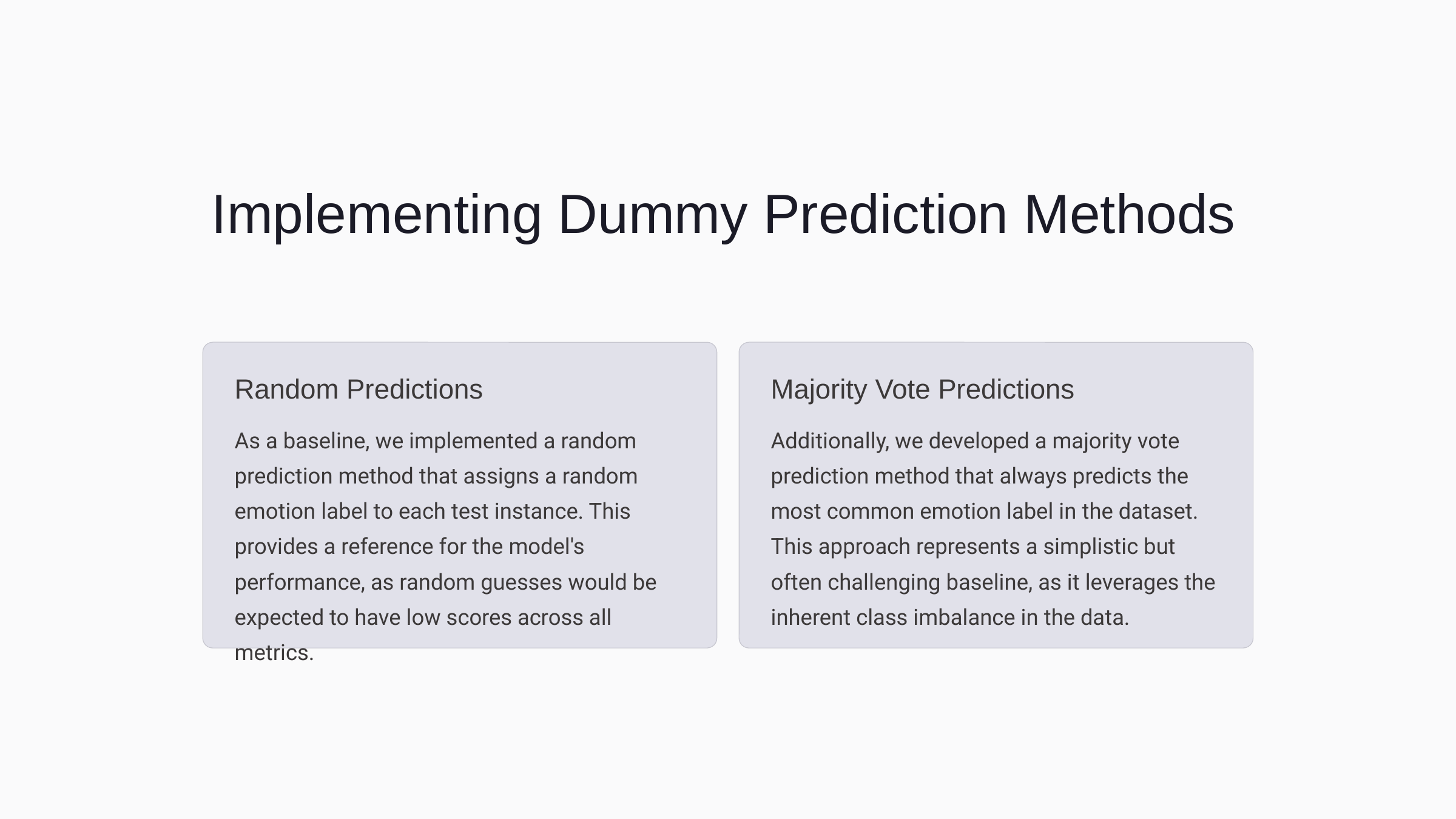

Implementing Dummy Prediction Methods

Random Predictions
Majority Vote Predictions
As a baseline, we implemented a random prediction method that assigns a random emotion label to each test instance. This provides a reference for the model's performance, as random guesses would be expected to have low scores across all metrics.
Additionally, we developed a majority vote prediction method that always predicts the most common emotion label in the dataset. This approach represents a simplistic but often challenging baseline, as it leverages the inherent class imbalance in the data.